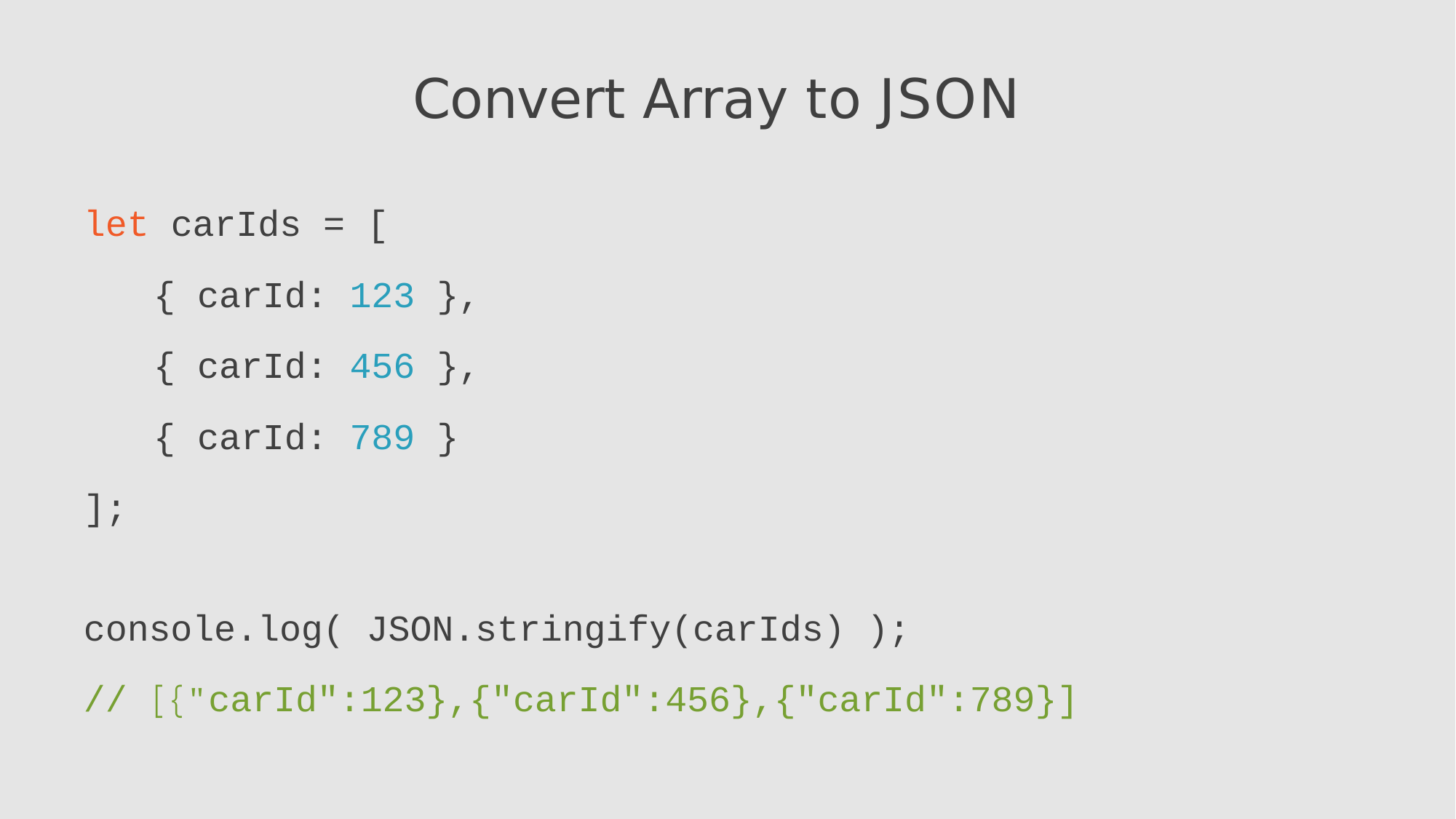

# Convert Array to JSON
| let | carIds = | [ |  |
| --- | --- | --- | --- |
|  | { carId: | 123 | }, |
|  | { carId: | 456 | }, |
|  | { carId: | 789 | } |
| ]; |  |  |  |
console.log( JSON.stringify(carIds) );
// [{"carId":123},{"carId":456},{"carId":789}]
14